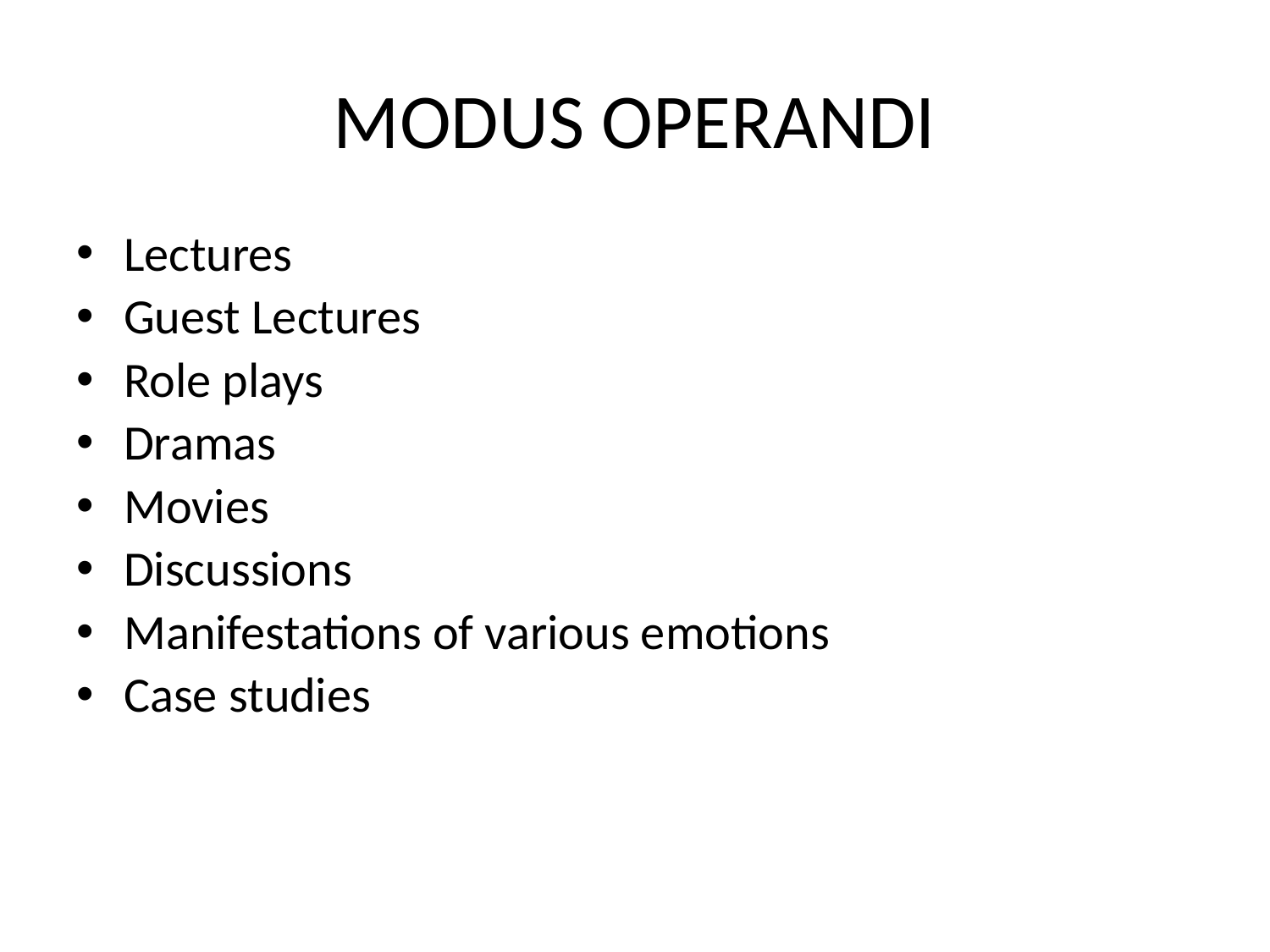

# MODUS OPERANDI
Lectures
Guest Lectures
Role plays
Dramas
Movies
Discussions
Manifestations of various emotions
Case studies